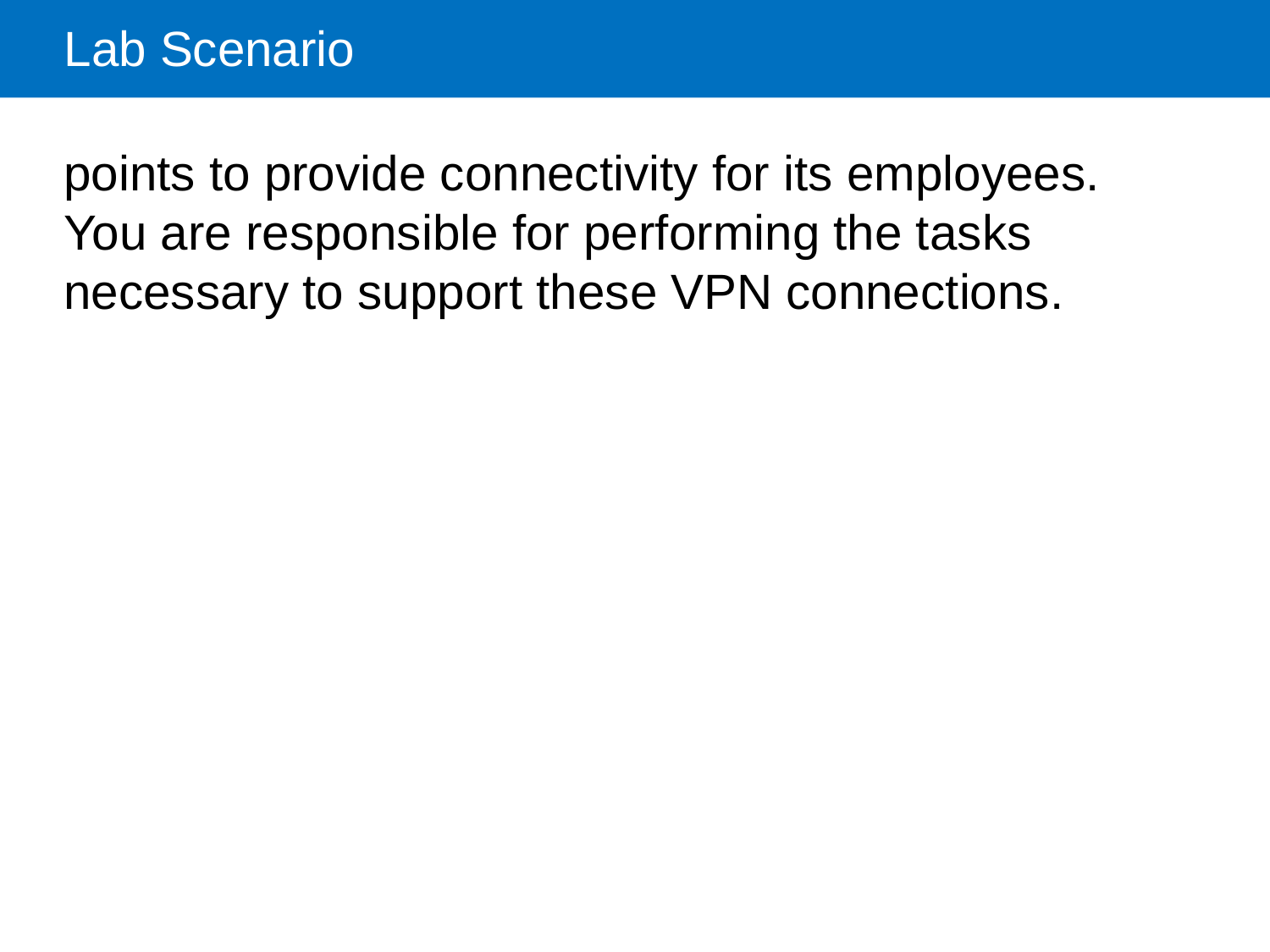

# Lab Scenario
points to provide connectivity for its employees. You are responsible for performing the tasks necessary to support these VPN connections.